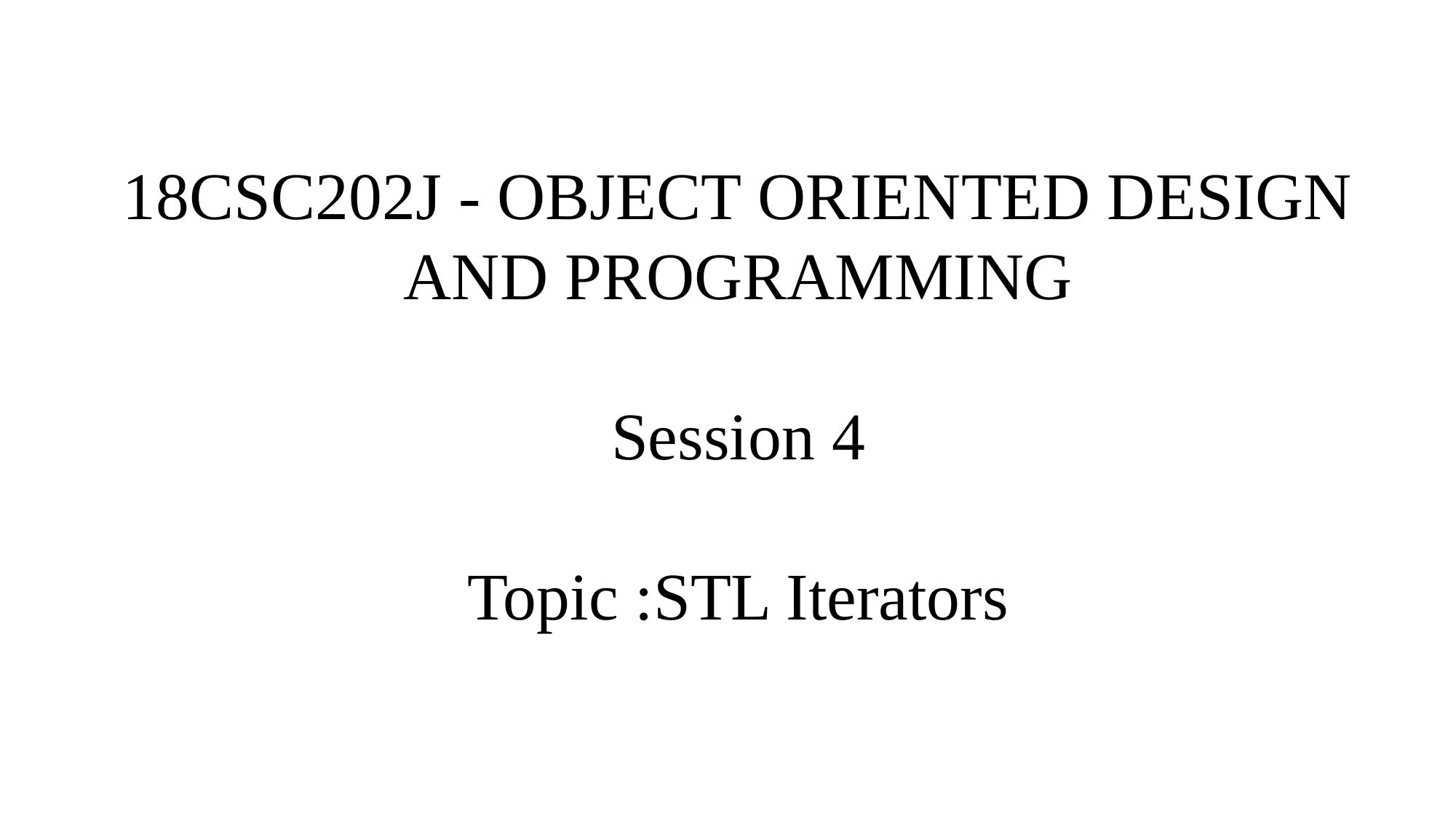

# 18CSC202J - OBJECT ORIENTED DESIGN AND PROGRAMMING Session 4 Topic :STL Iterators